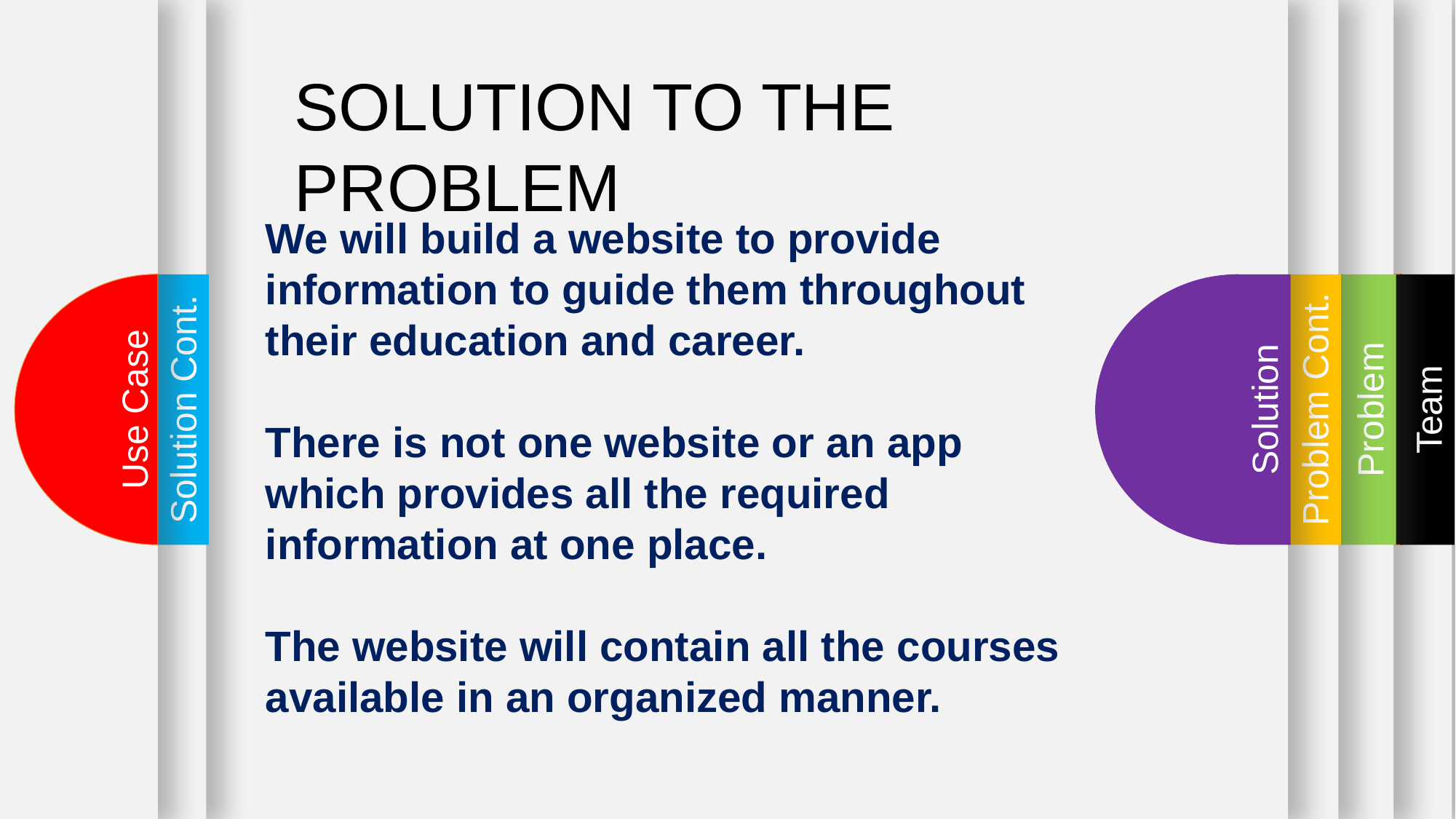

Team
SOLUTION TO THE PROBLEM
We will build a website to provide information to guide them throughout their education and career.

There is not one website or an app which provides all the required information at one place.

The website will contain all the courses available in an organized manner.

Use Case
Solution Cont.
Solution
Problem Cont.
Problem